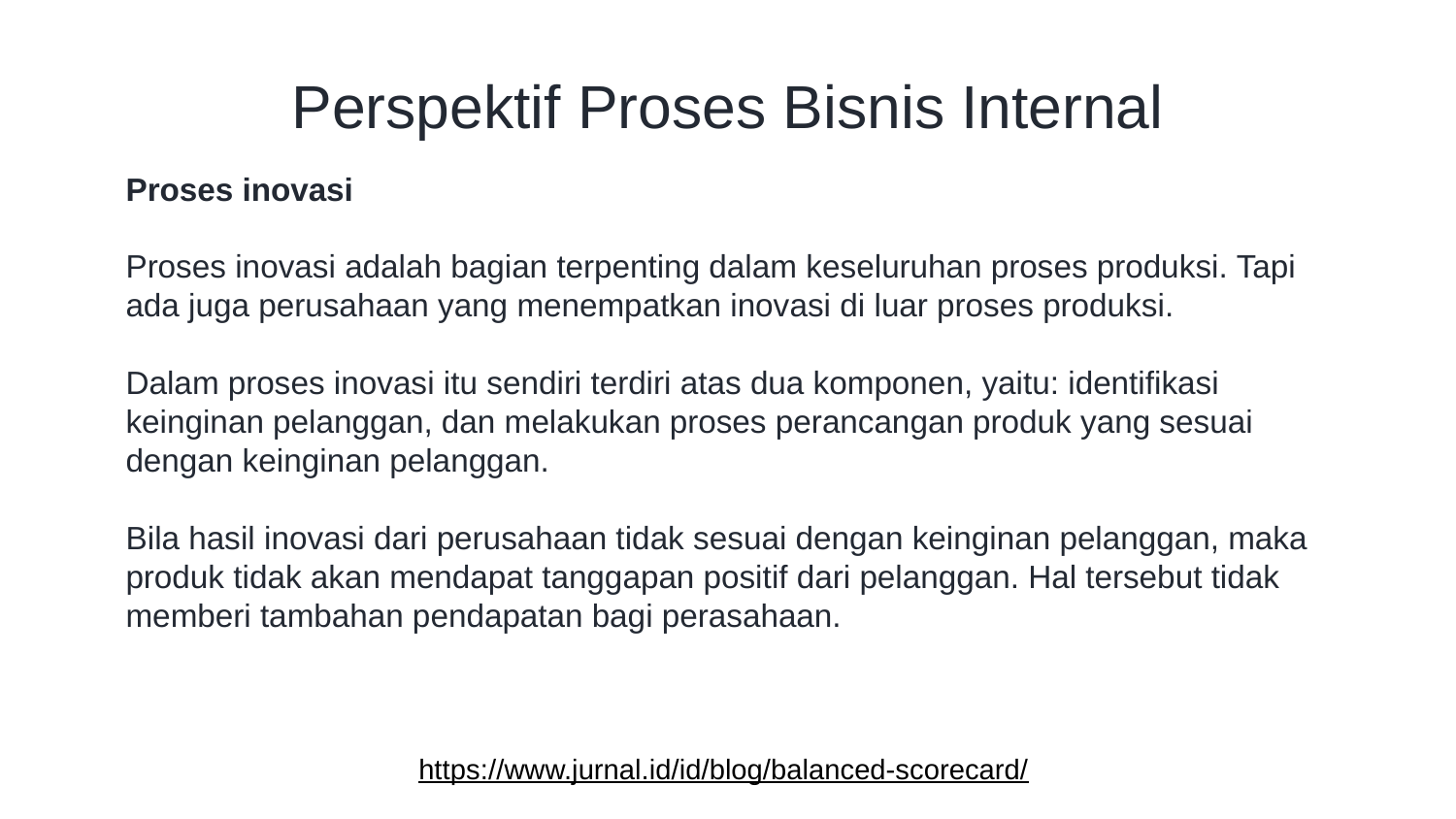

# Perspektif Proses Bisnis Internal
Proses inovasi

Proses inovasi adalah bagian terpenting dalam keseluruhan proses produksi. Tapi ada juga perusahaan yang menempatkan inovasi di luar proses produksi.

Dalam proses inovasi itu sendiri terdiri atas dua komponen, yaitu: identifikasi keinginan pelanggan, dan melakukan proses perancangan produk yang sesuai dengan keinginan pelanggan.

Bila hasil inovasi dari perusahaan tidak sesuai dengan keinginan pelanggan, maka produk tidak akan mendapat tanggapan positif dari pelanggan. Hal tersebut tidak memberi tambahan pendapatan bagi perasahaan.
https://www.jurnal.id/id/blog/balanced-scorecard/